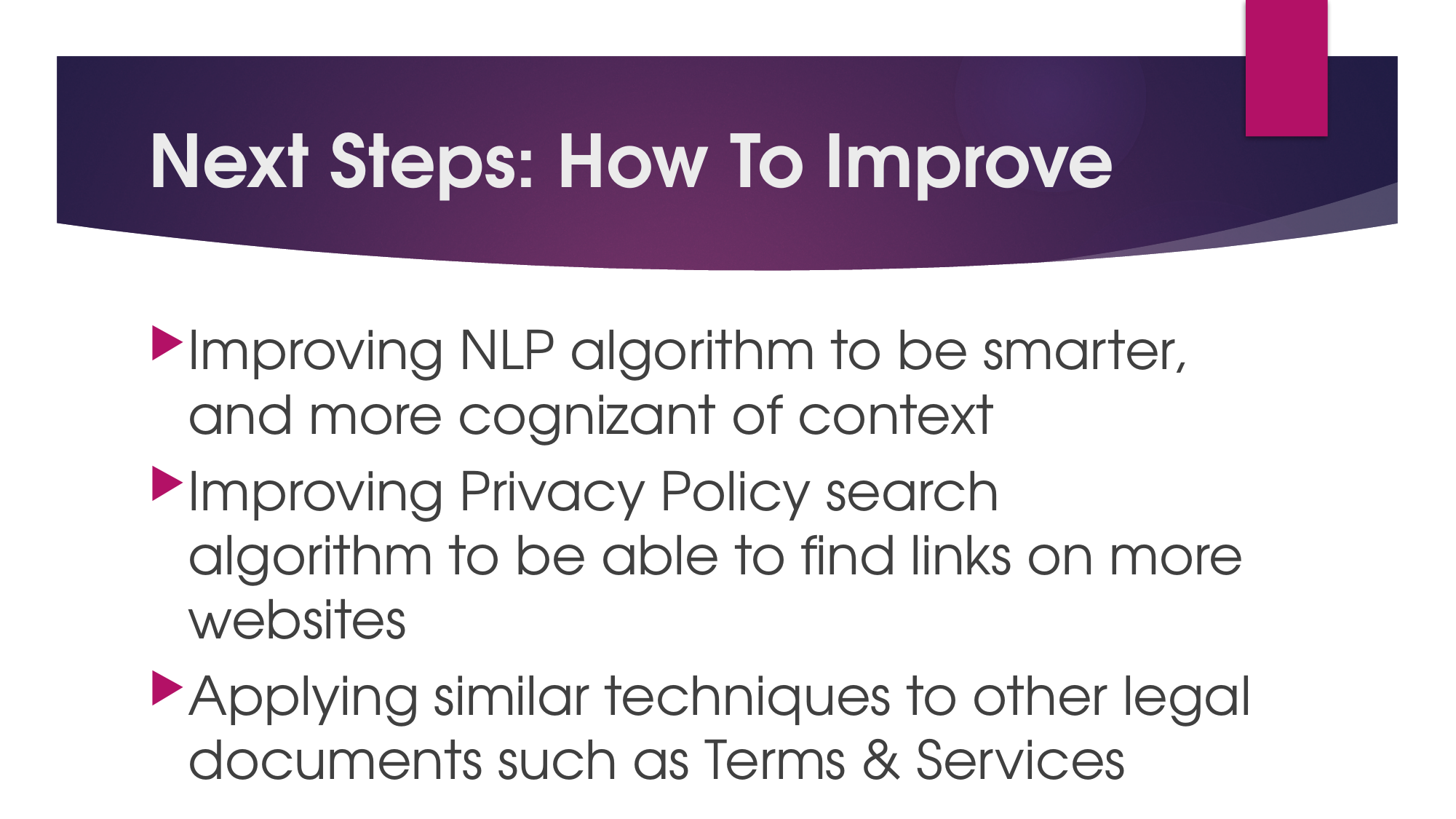

# Next Steps: How To Improve
Improving NLP algorithm to be smarter, and more cognizant of context
Improving Privacy Policy search algorithm to be able to find links on more websites
Applying similar techniques to other legal documents such as Terms & Services